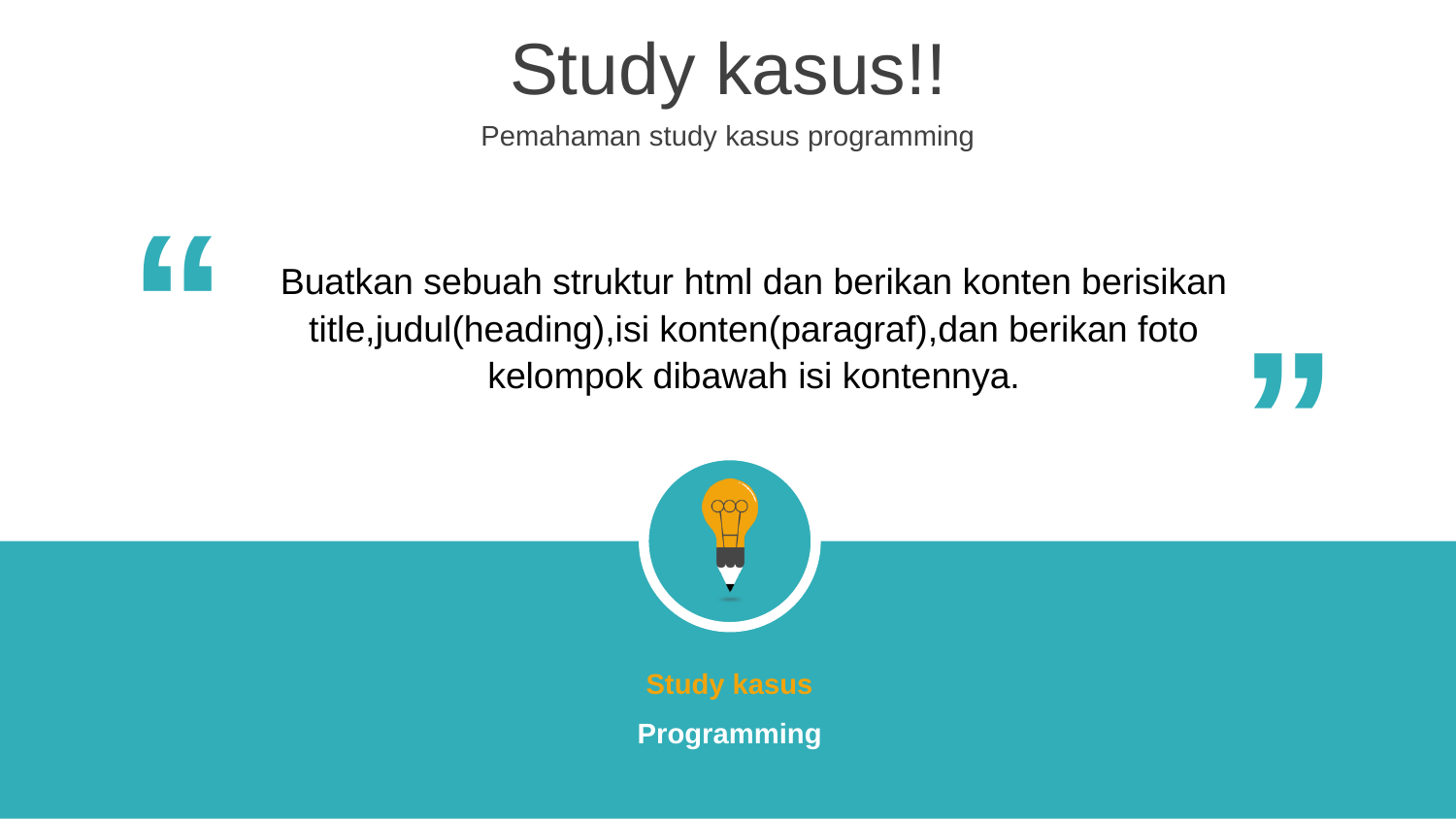

Study kasus!!
Pemahaman study kasus programming
“
“
Buatkan sebuah struktur html dan berikan konten berisikan title,judul(heading),isi konten(paragraf),dan berikan foto kelompok dibawah isi kontennya.
Study kasus
Programming